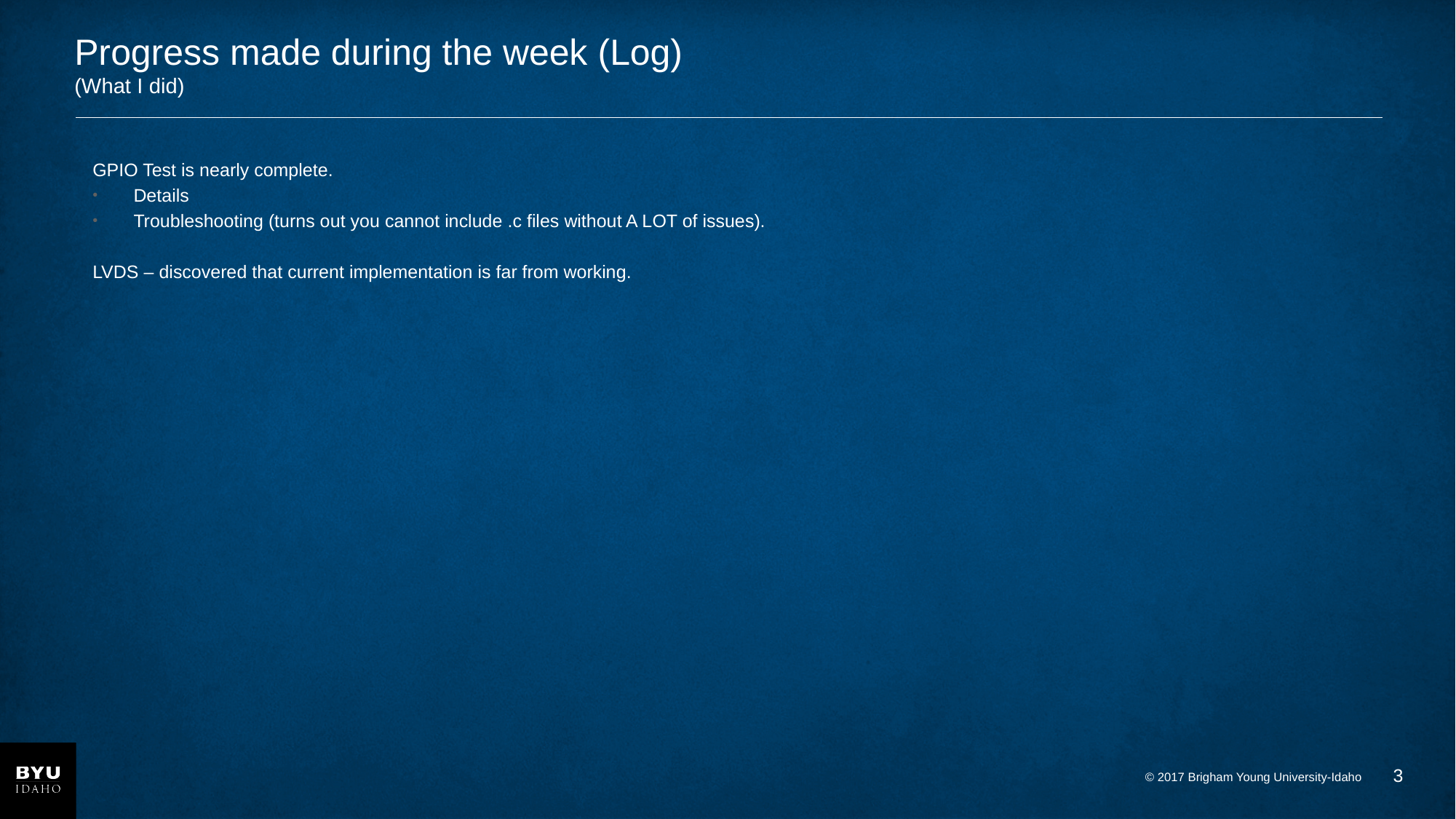

# Progress made during the week (Log) (What I did)

GPIO Test is nearly complete.
Details
Troubleshooting (turns out you cannot include .c files without A LOT of issues).

LVDS – discovered that current implementation is far from working.